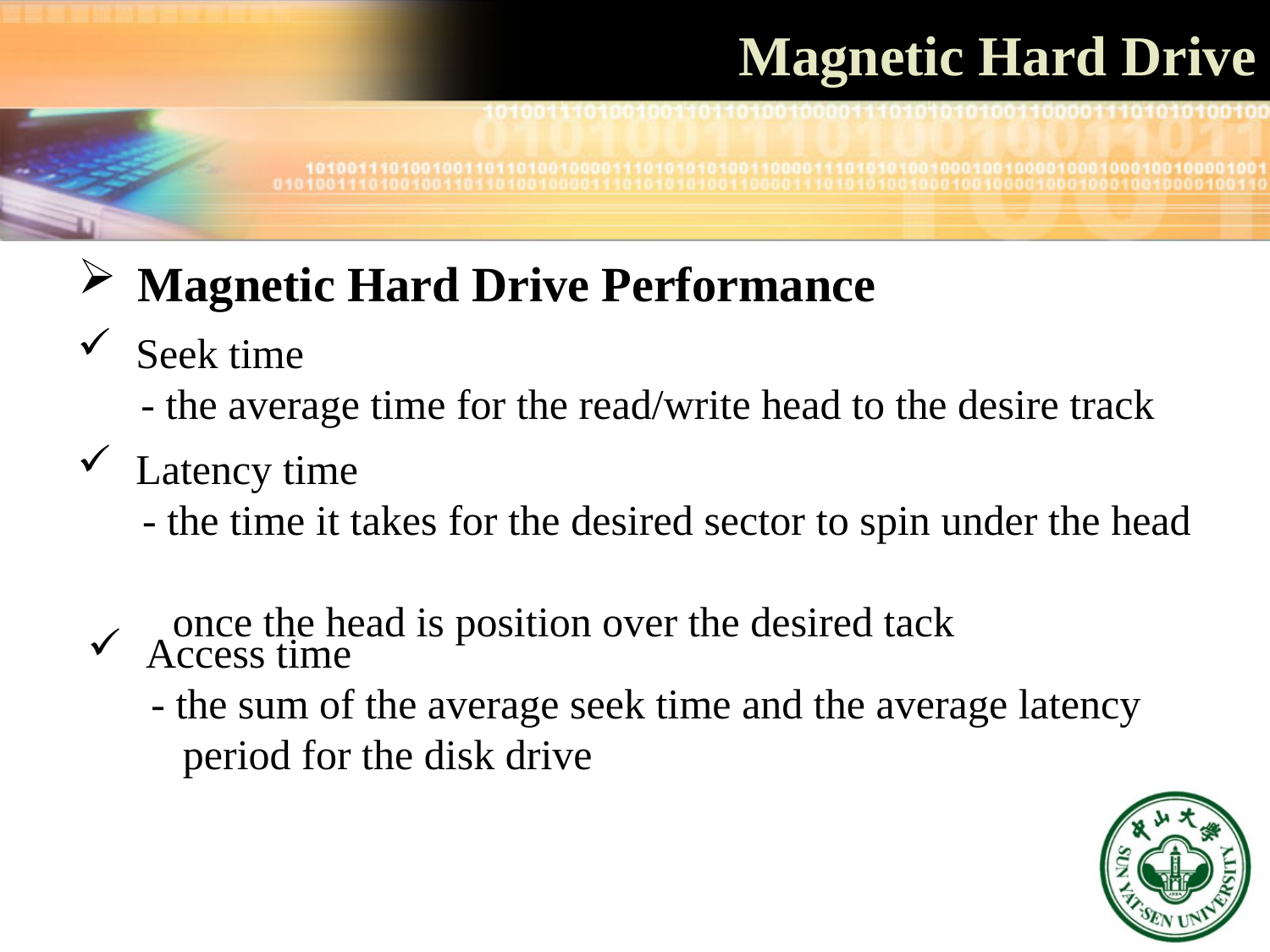

# Magnetic Hard Drive
 Magnetic Hard Drive Performance
 Seek time
      - the average time for the read/write head to the desire track
 Latency time
      - the time it takes for the desired sector to spin under the head
         once the head is position over the desired tack
 Access time
      - the sum of the average seek time and the average latency
         period for the disk drive